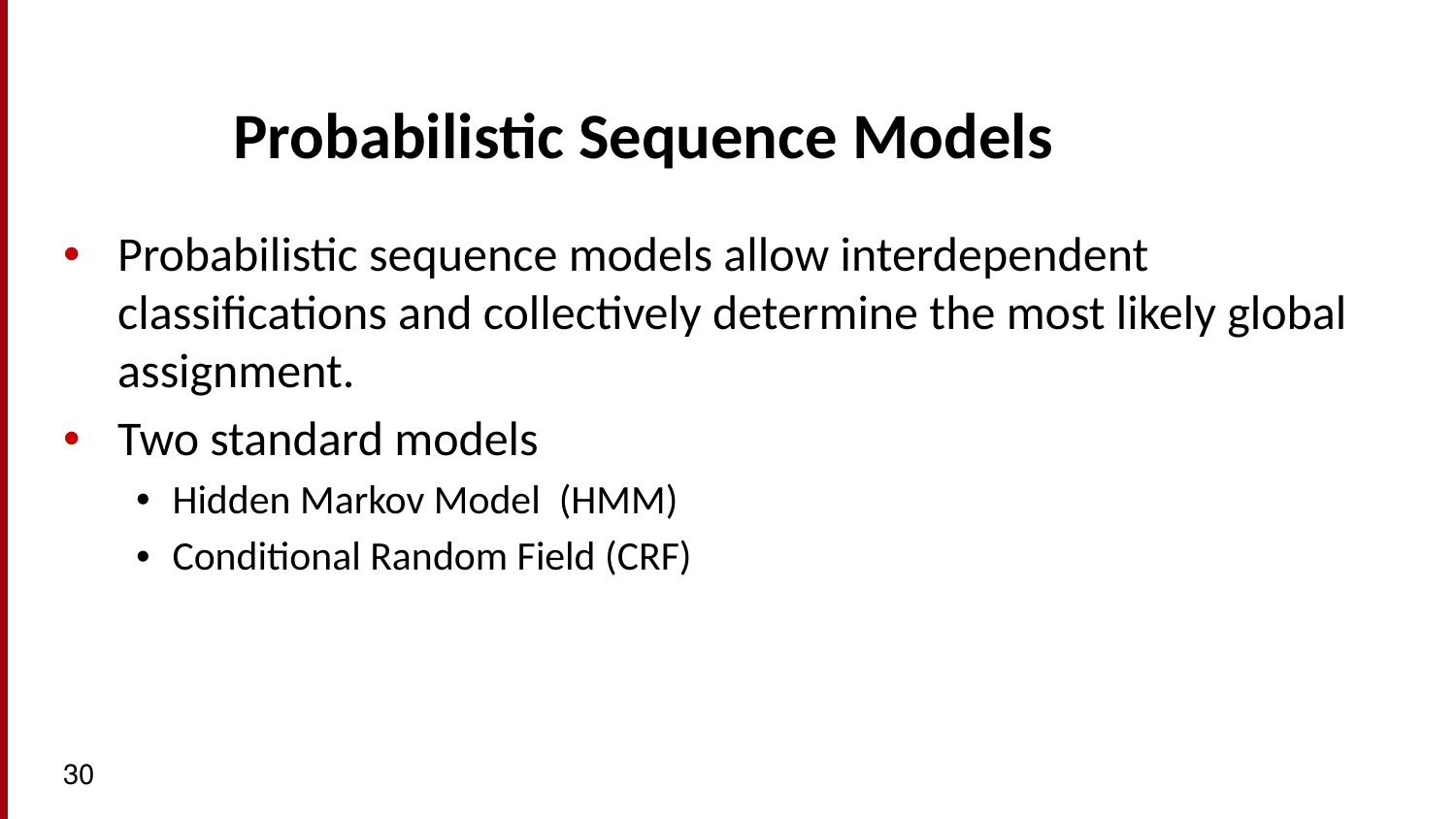

# Probabilistic Sequence Models
Probabilistic sequence models allow interdependent classifications and collectively determine the most likely global assignment.
Two standard models
Hidden Markov Model  (HMM)
Conditional Random Field (CRF)
30